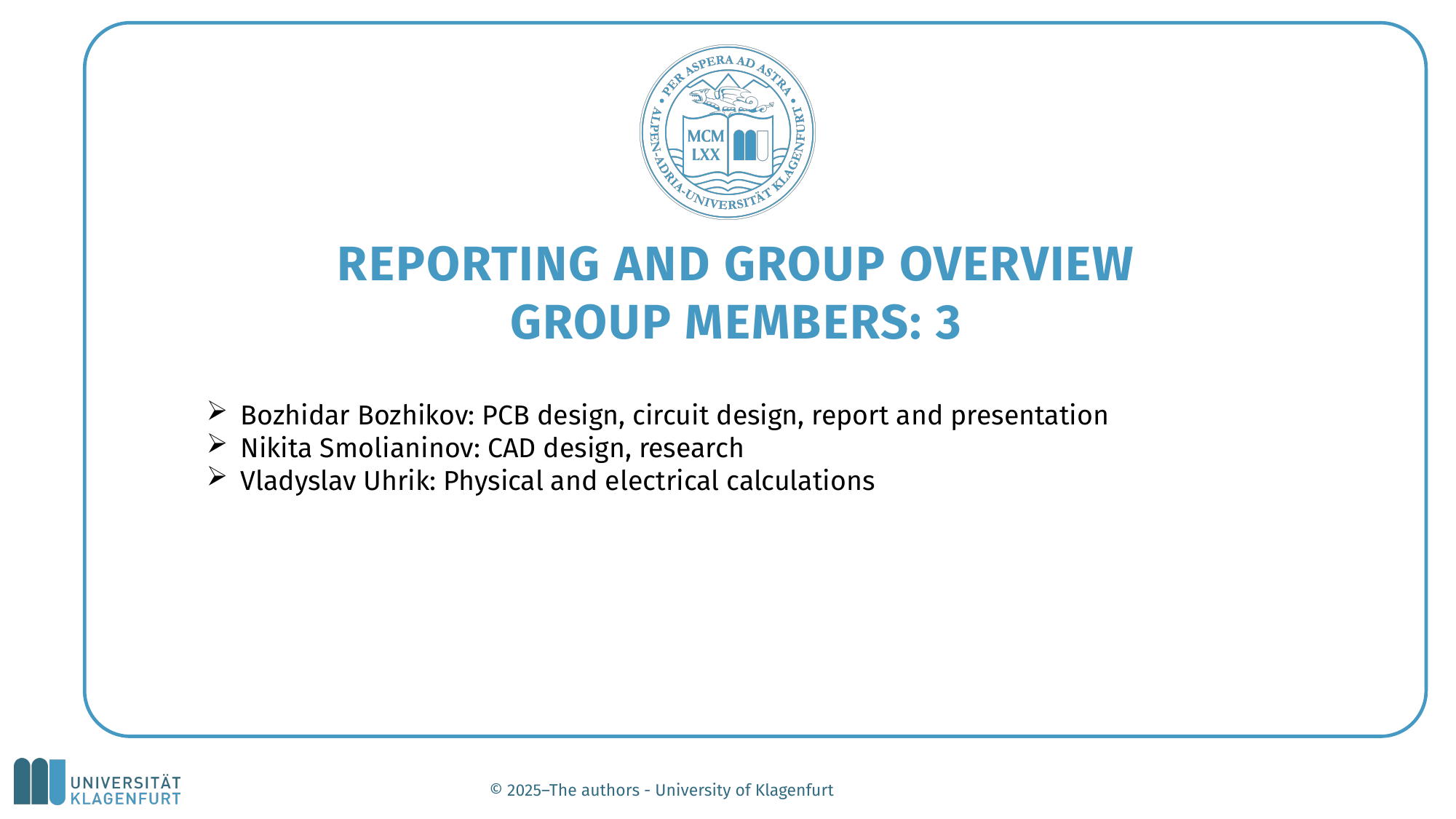

# REPORTING AND GROUP OVERVIEW GROUP MEMBERS: 3
Bozhidar Bozhikov: PCB design, circuit design, report and presentation
Nikita Smolianinov: CAD design, research
Vladyslav Uhrik: Physical and electrical calculations